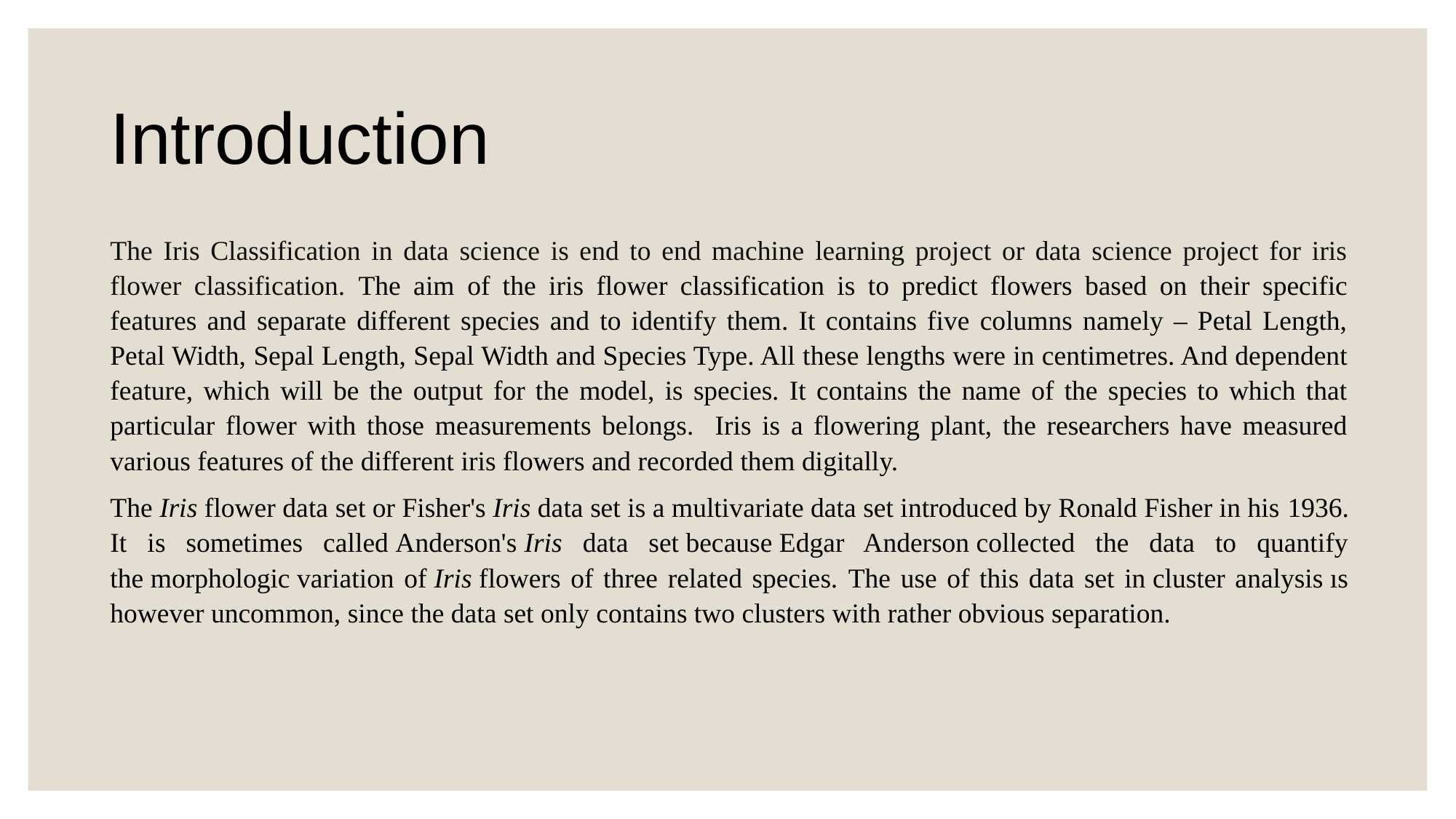

Introduction
The Iris Classification in data science is end to end machine learning project or data science project for iris flower classification. The aim of the iris flower classification is to predict flowers based on their specific features and separate different species and to identify them. It contains five columns namely – Petal Length, Petal Width, Sepal Length, Sepal Width and Species Type. All these lengths were in centimetres. And dependent feature, which will be the output for the model, is species. It contains the name of the species to which that particular flower with those measurements belongs.  Iris is a flowering plant, the researchers have measured various features of the different iris flowers and recorded them digitally.
The Iris flower data set or Fisher's Iris data set is a multivariate data set introduced by Ronald Fisher in his 1936.
It is sometimes called Anderson's Iris data set because Edgar Anderson collected the data to quantify the morphologic variation of Iris flowers of three related species. The use of this data set in cluster analysis ıs however uncommon, since the data set only contains two clusters with rather obvious separation.